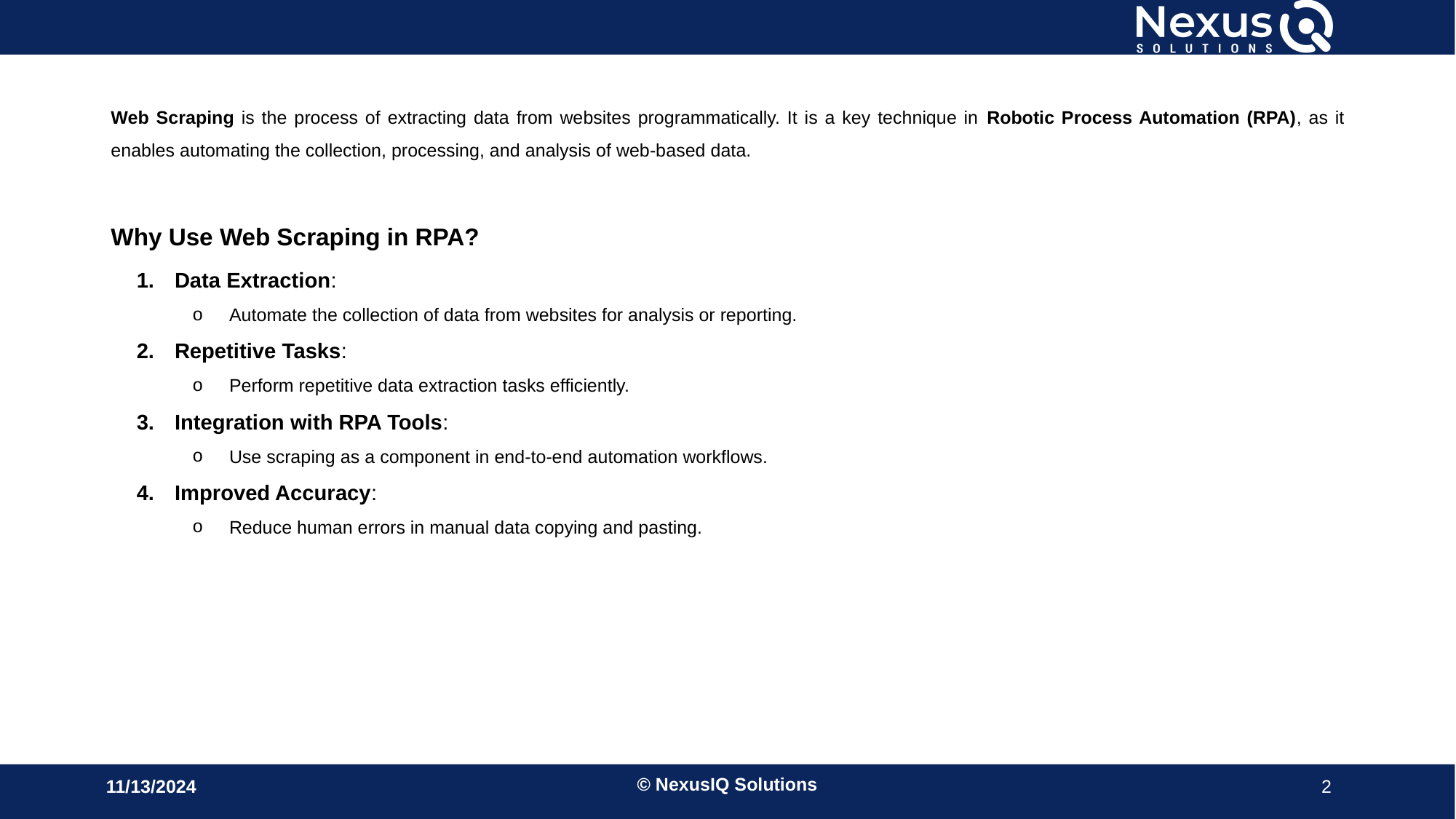

Web Scraping is the process of extracting data from websites programmatically. It is a key technique in Robotic Process Automation (RPA), as it enables automating the collection, processing, and analysis of web-based data.
Why Use Web Scraping in RPA?
Data Extraction:
Automate the collection of data from websites for analysis or reporting.
Repetitive Tasks:
Perform repetitive data extraction tasks efficiently.
Integration with RPA Tools:
Use scraping as a component in end-to-end automation workflows.
Improved Accuracy:
Reduce human errors in manual data copying and pasting.